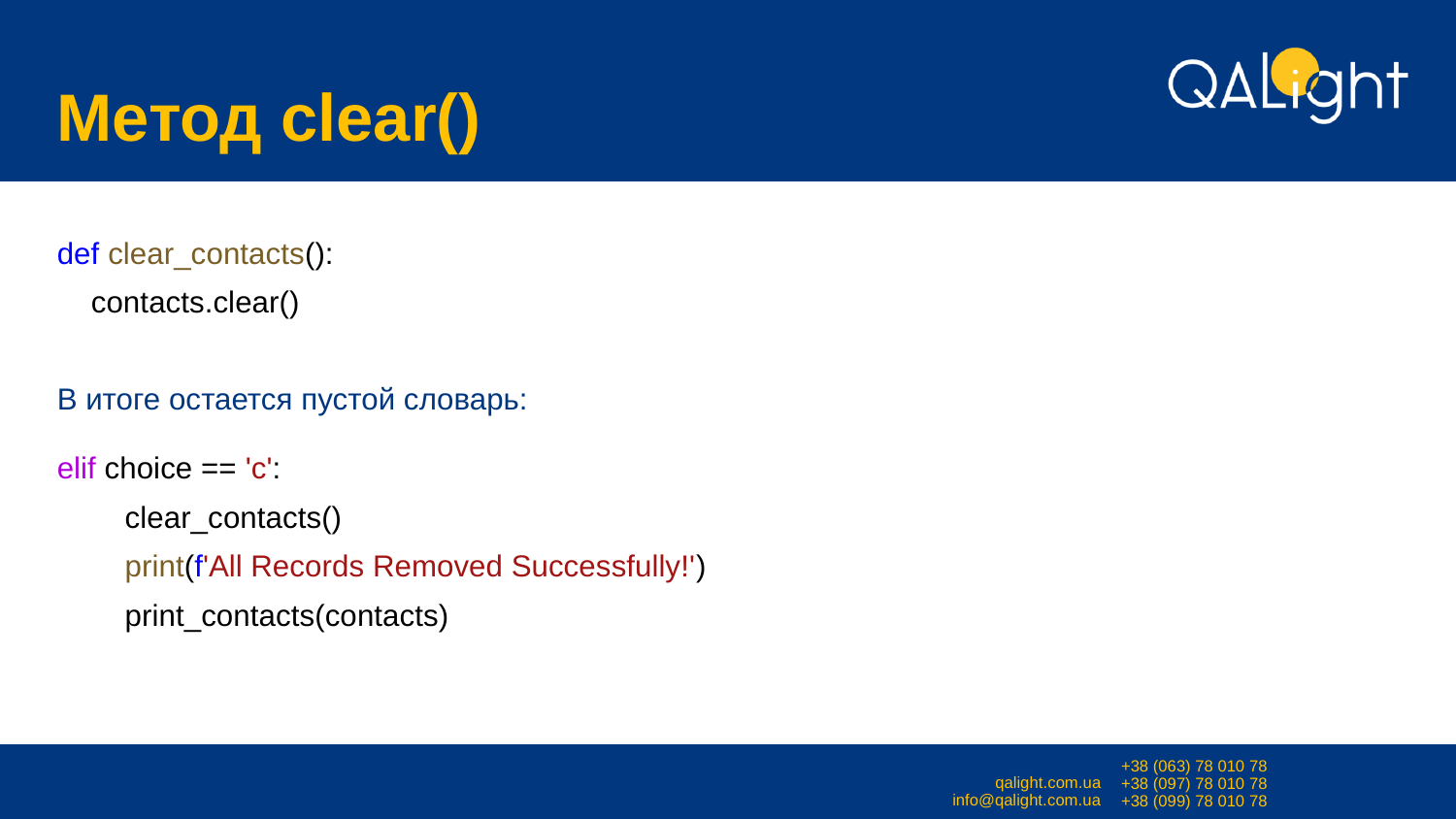

# Метод clear()
def clear_contacts():
    contacts.clear()

В итоге остается пустой словарь:

elif choice == 'c':
        clear_contacts()
        print(f'All Records Removed Successfully!')
        print_contacts(contacts)